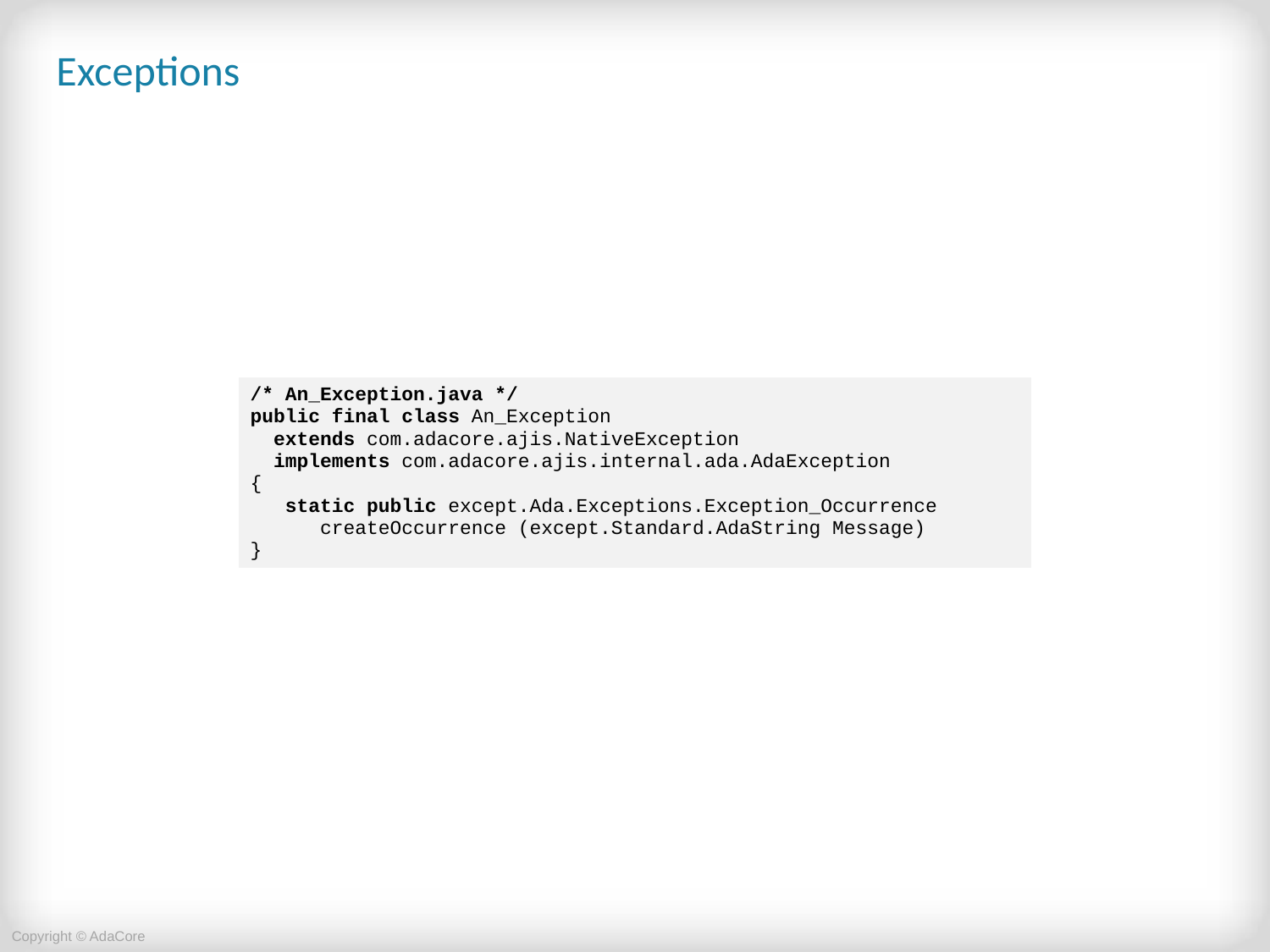

# Exceptions
| /\* An\_Exception.java \*/ public final class An\_Exception extends com.adacore.ajis.NativeException implements com.adacore.ajis.internal.ada.AdaException { static public except.Ada.Exceptions.Exception\_Occurrence createOccurrence (except.Standard.AdaString Message) } |
| --- |